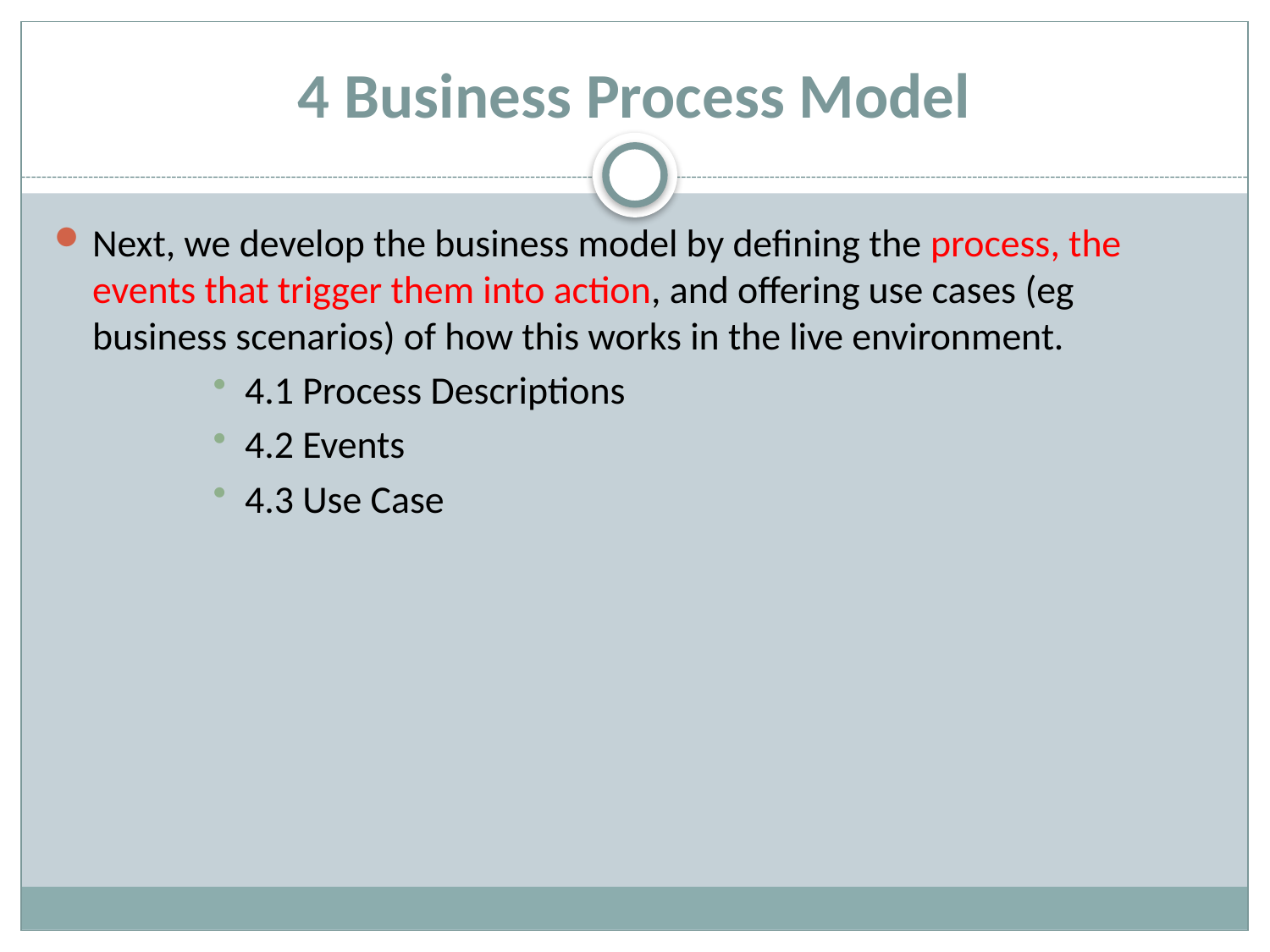

# 4 Business Process Model
Next, we develop the business model by defining the process, the events that trigger them into action, and offering use cases (eg business scenarios) of how this works in the live environment.
4.1 Process Descriptions
4.2 Events
4.3 Use Case